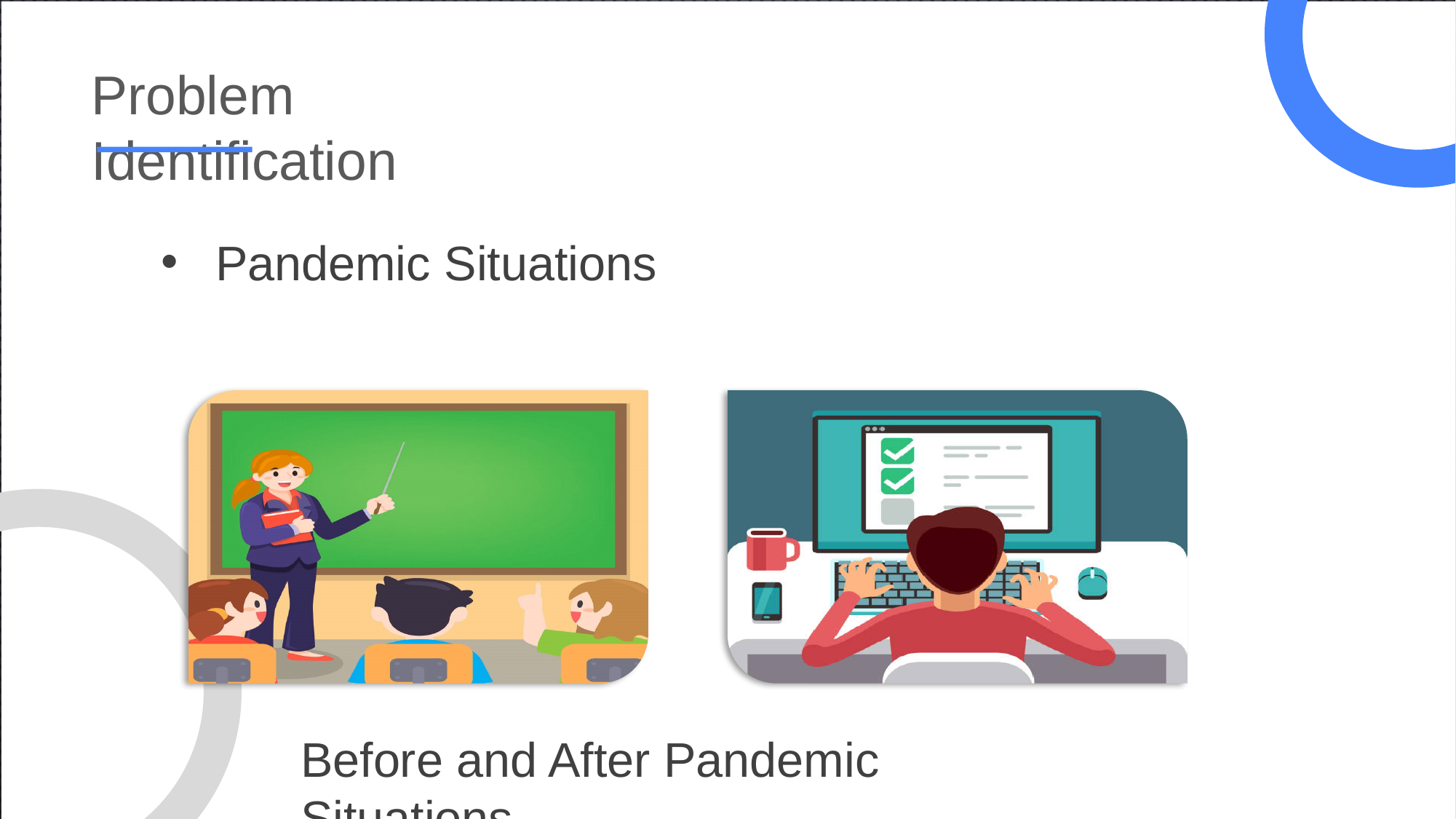

Problem Identification

Pandemic Situations

Before and After Pandemic Situations